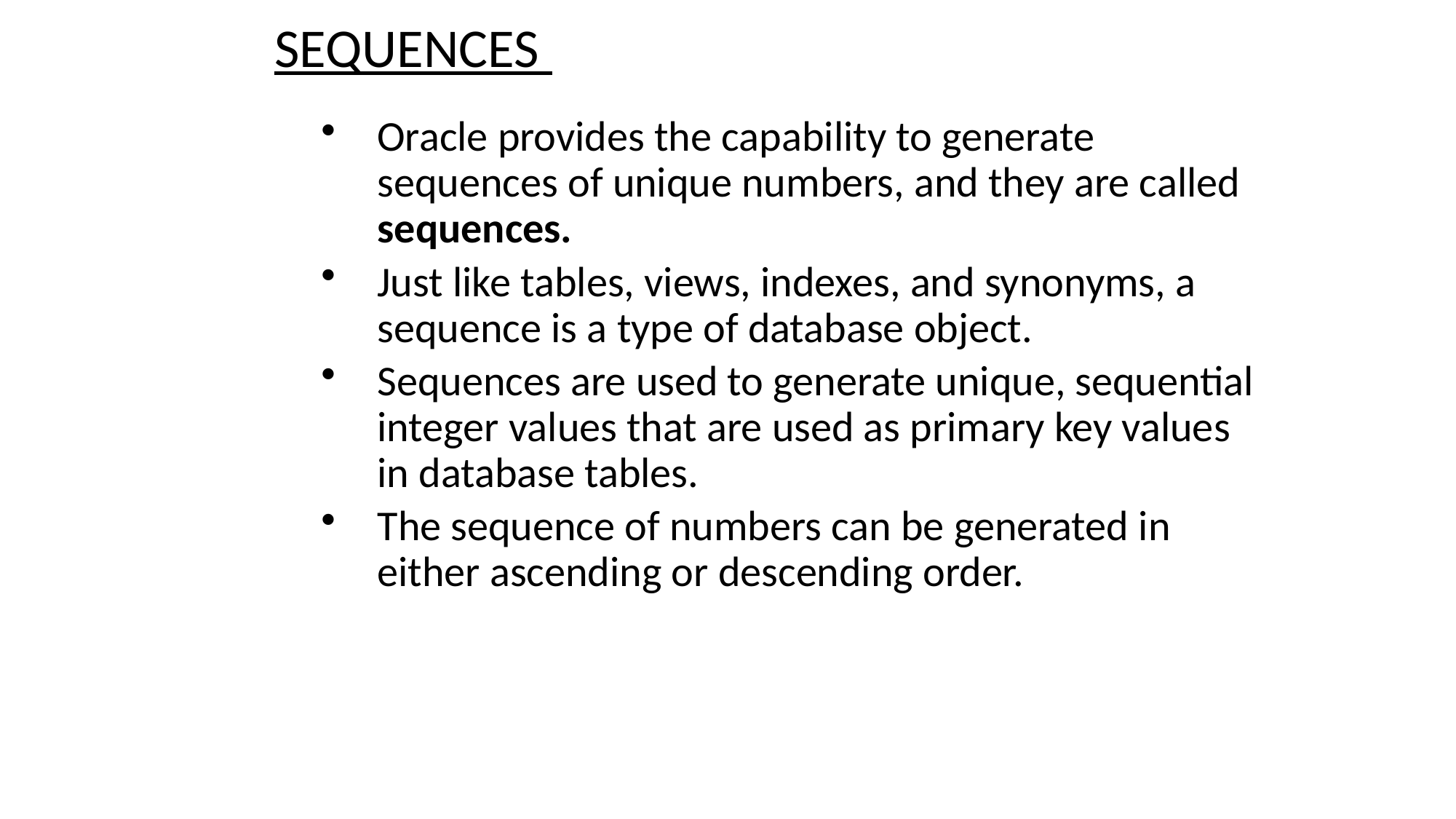

# SEQUENCES
Oracle provides the capability to generate sequences of unique numbers, and they are called sequences.
Just like tables, views, indexes, and synonyms, a sequence is a type of database object.
Sequences are used to generate unique, sequential integer values that are used as primary key values in database tables.
The sequence of numbers can be generated in either ascending or descending order.